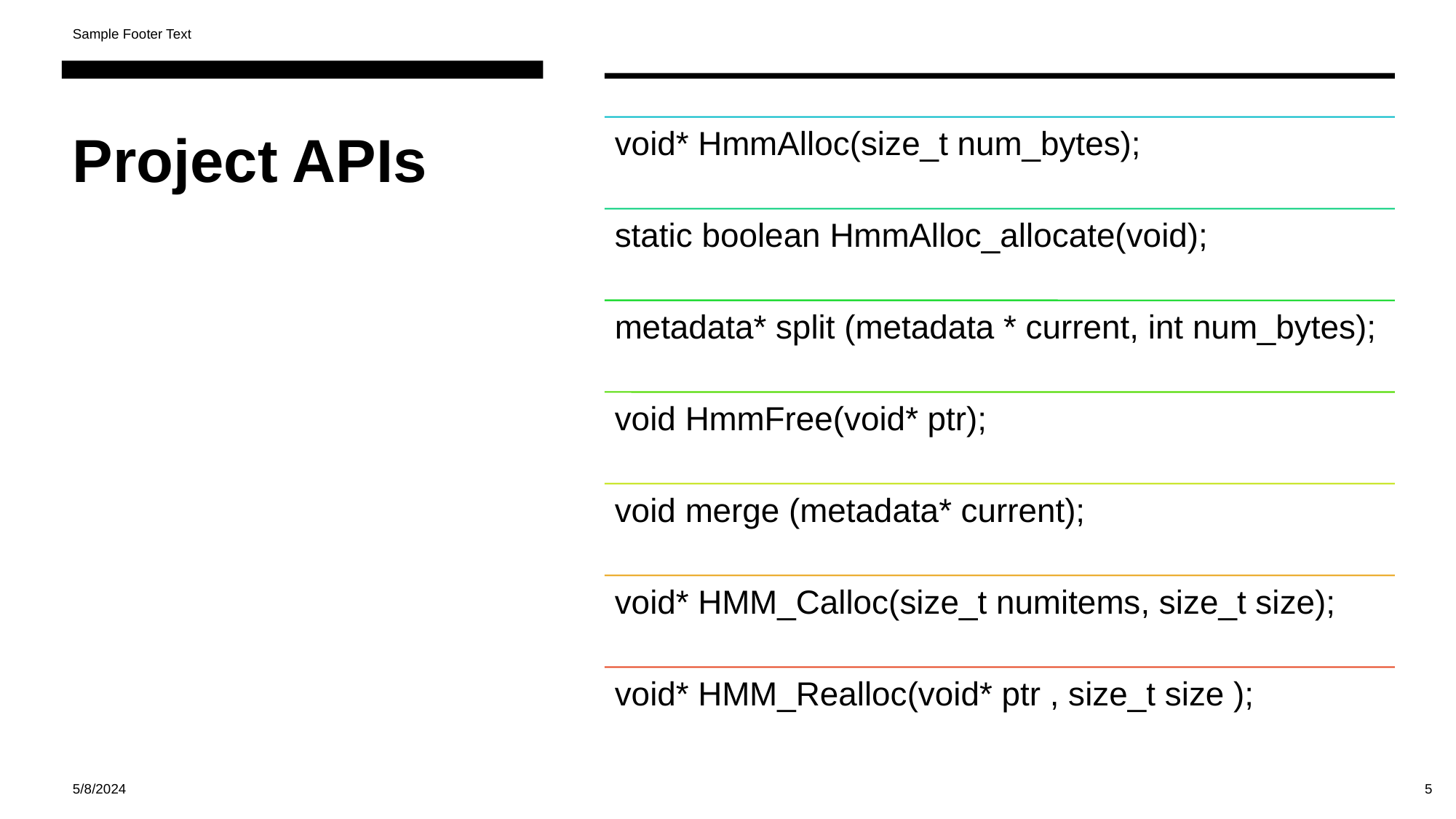

Sample Footer Text

# Project APIs
void* HmmAlloc(size_t num_bytes);
static boolean HmmAlloc_allocate(void);
metadata* split (metadata * current, int num_bytes);
void HmmFree(void* ptr);
void merge (metadata* current);
void* HMM_Calloc(size_t numitems, size_t size);
void* HMM_Realloc(void* ptr , size_t size );
5/8/2024
5